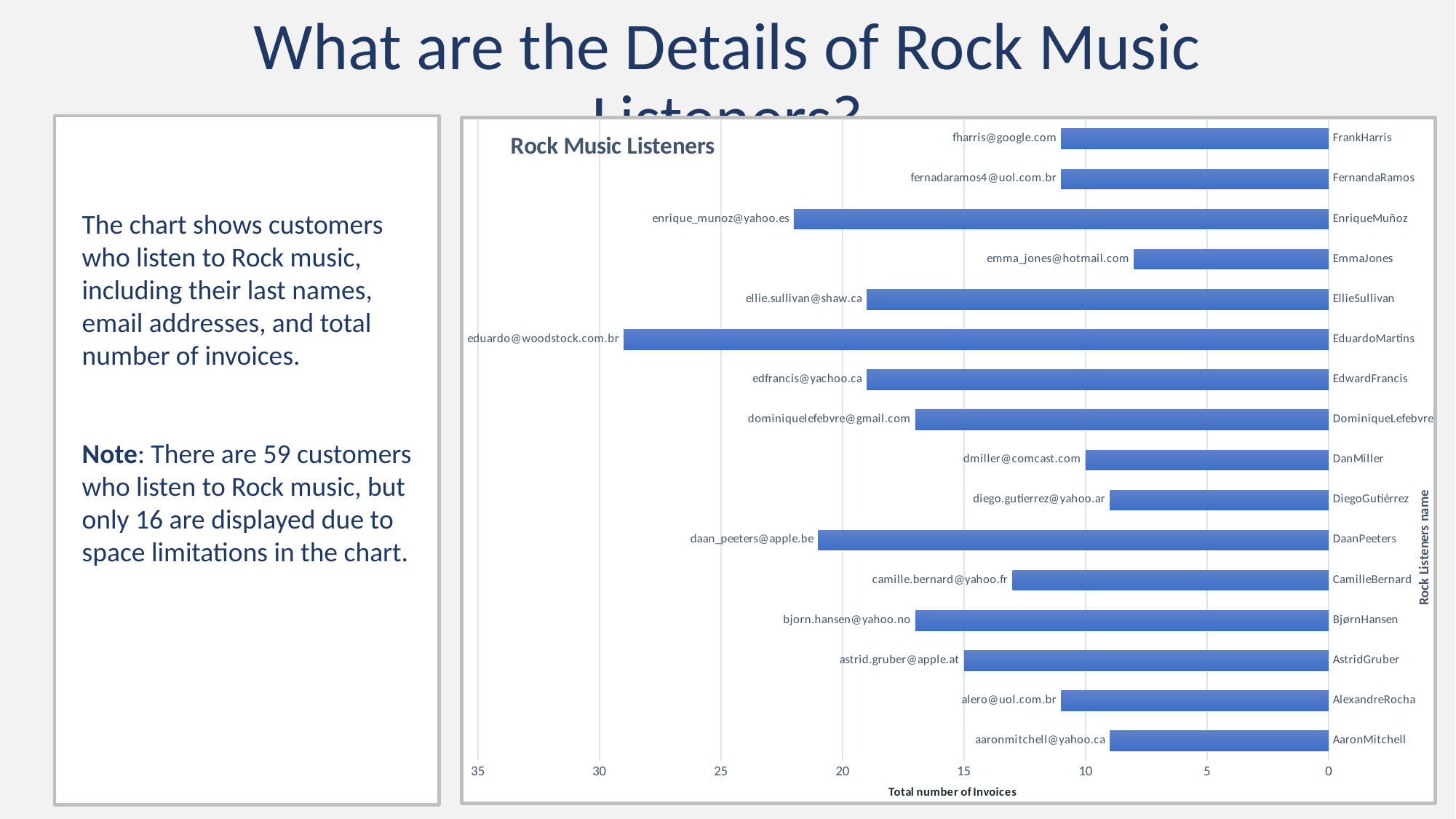

# What are the Details of Rock Music Listeners?

### Chart: Rock Music Listeners

| Category | InvoiceTotal |
|---|---|
| AaronMitchell | 9.0 |
| AlexandreRocha | 11.0 |
| AstridGruber | 15.0 |
| BjørnHansen | 17.0 |
| CamilleBernard | 13.0 |
| DaanPeeters | 21.0 |
| DiegoGutiérrez | 9.0 |
| DanMiller | 10.0 |
| DominiqueLefebvre | 17.0 |
| EdwardFrancis | 19.0 |
| EduardoMartins | 29.0 |
| EllieSullivan | 19.0 |
| EmmaJones | 8.0 |
| EnriqueMuñoz | 22.0 |
| FernandaRamos | 11.0 |
| FrankHarris | 11.0 |
The chart shows customers who listen to Rock music, including their last names, email addresses, and total number of invoices.

Note: There are 59 customers who listen to Rock music, but only 16 are displayed due to space limitations in the chart.